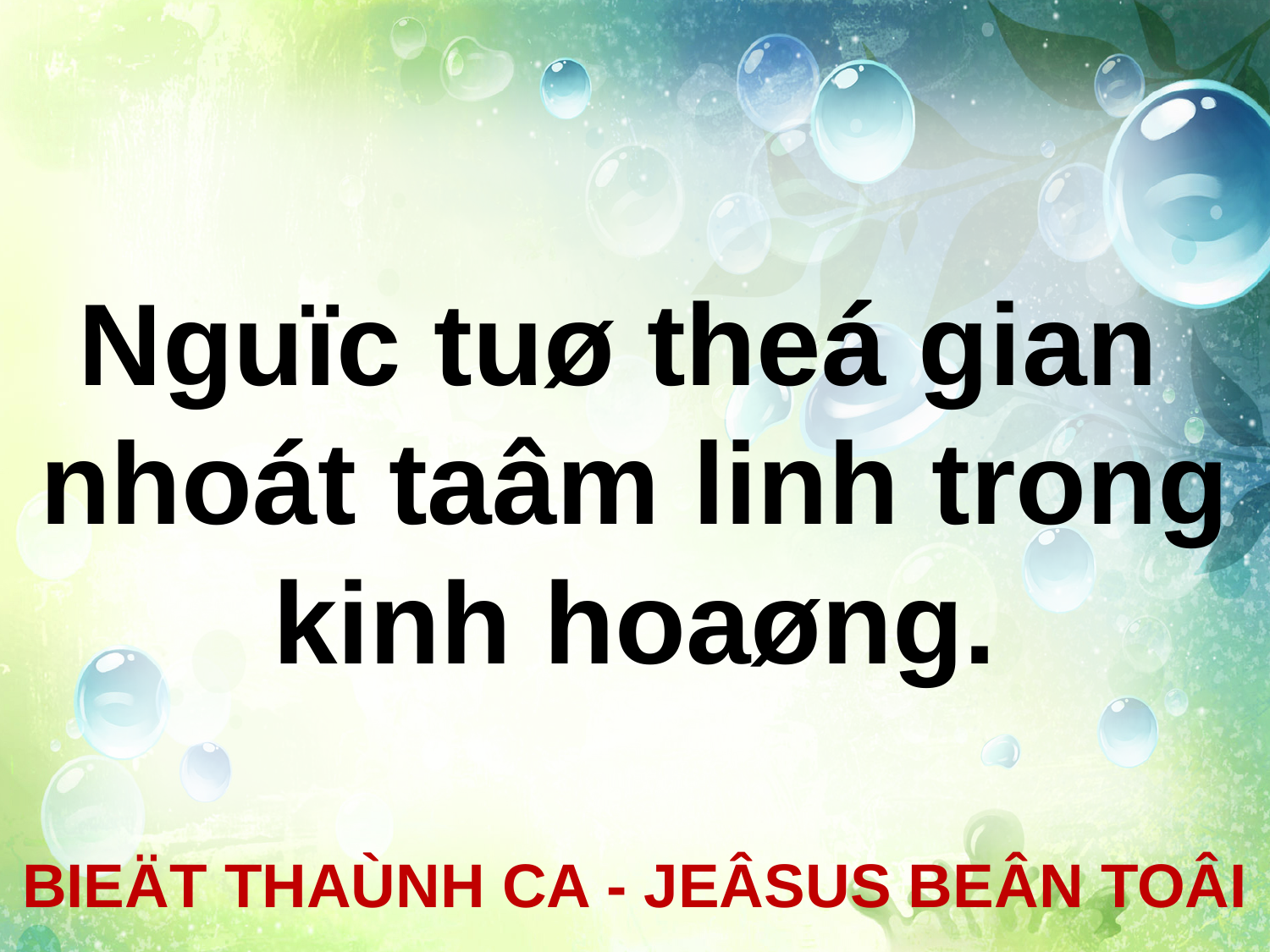

Nguïc tuø theá gian
nhoát taâm linh trong kinh hoaøng.
BIEÄT THAÙNH CA - JEÂSUS BEÂN TOÂI